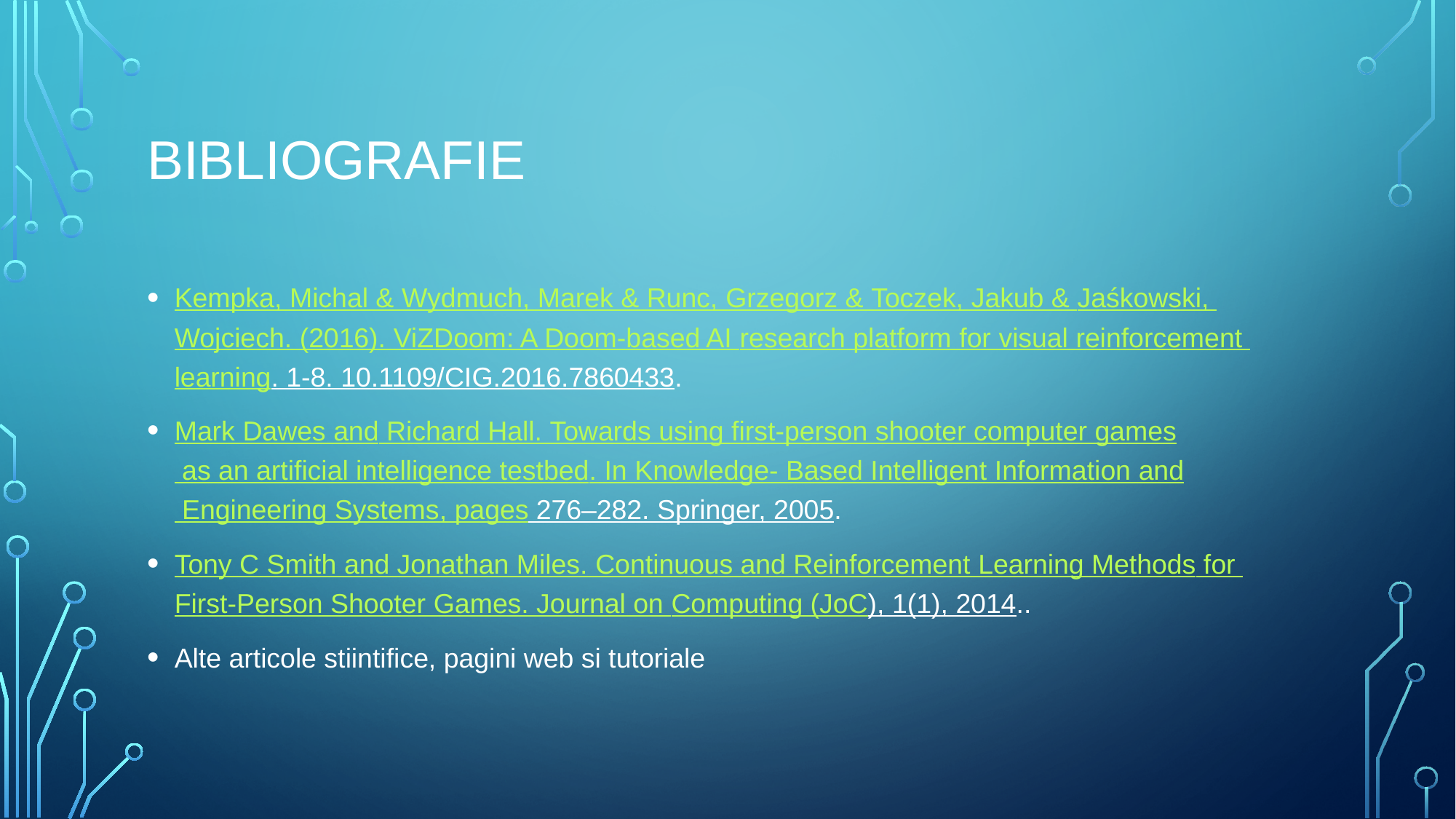

# Bibliografie
Kempka, Michal & Wydmuch, Marek & Runc, Grzegorz & Toczek, Jakub & Jaśkowski, Wojciech. (2016). ViZDoom: A Doom-based AI research platform for visual reinforcement learning. 1-8. 10.1109/CIG.2016.7860433.
Mark Dawes and Richard Hall. Towards using first-person shooter computer games as an artificial intelligence testbed. In Knowledge- Based Intelligent Information and Engineering Systems, pages 276–282. Springer, 2005.
Tony C Smith and Jonathan Miles. Continuous and Reinforcement Learning Methods for First-Person Shooter Games. Journal on Computing (JoC), 1(1), 2014..
Alte articole stiintifice, pagini web si tutoriale